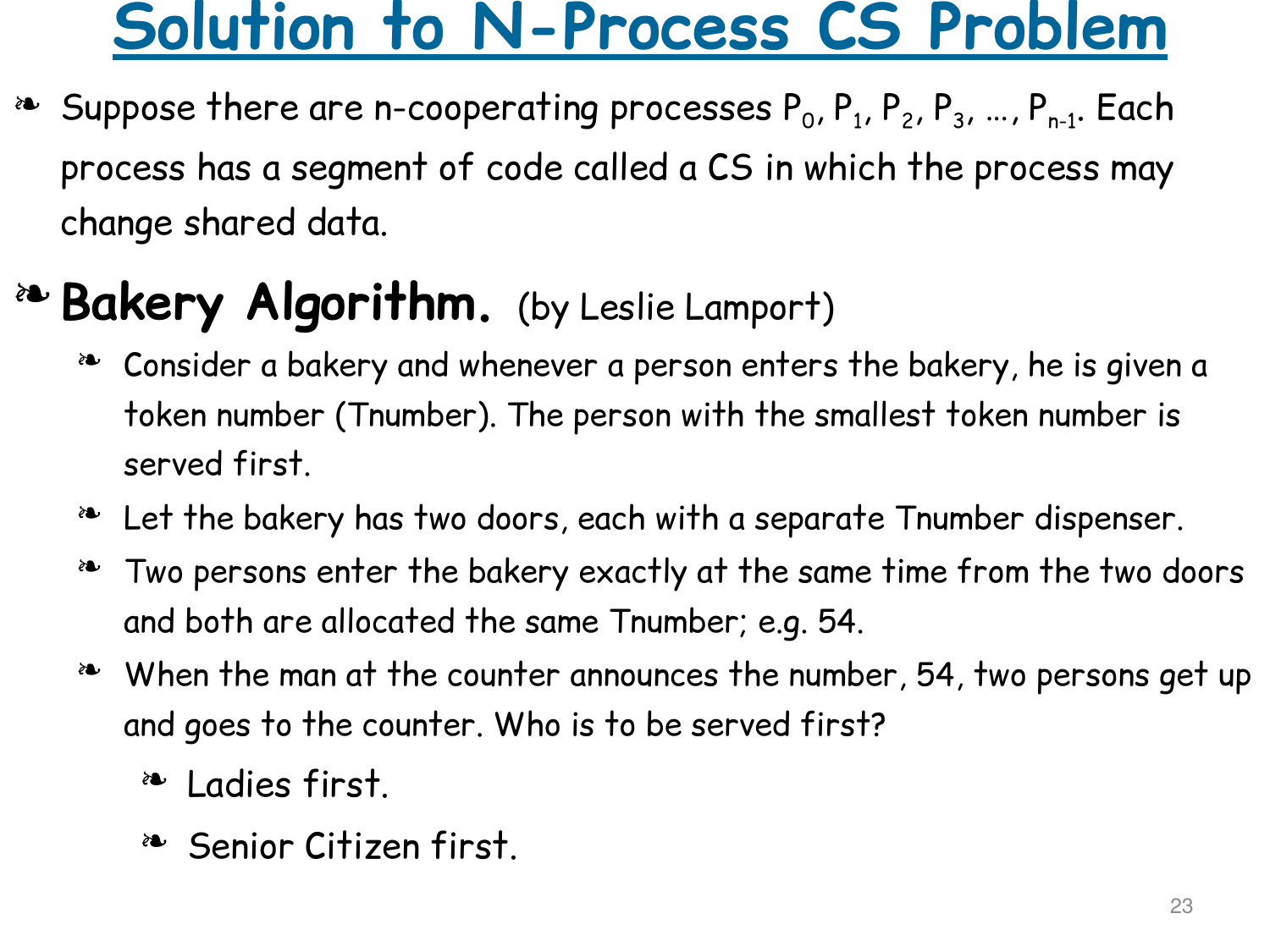

# Solution to N-Process CS Problem
Suppose there are n-cooperating processes P0, P1, P2, P3, …, Pn-1. Each process has a segment of code called a CS in which the process may change shared data.
Bakery Algorithm. (by Leslie Lamport)
Consider a bakery and whenever a person enters the bakery, he is given a token number (Tnumber). The person with the smallest token number is served first.
Let the bakery has two doors, each with a separate Tnumber dispenser.
Two persons enter the bakery exactly at the same time from the two doors and both are allocated the same Tnumber; e.g. 54.
When the man at the counter announces the number, 54, two persons get up and goes to the counter. Who is to be served first?
Ladies first.
Senior Citizen first.
23